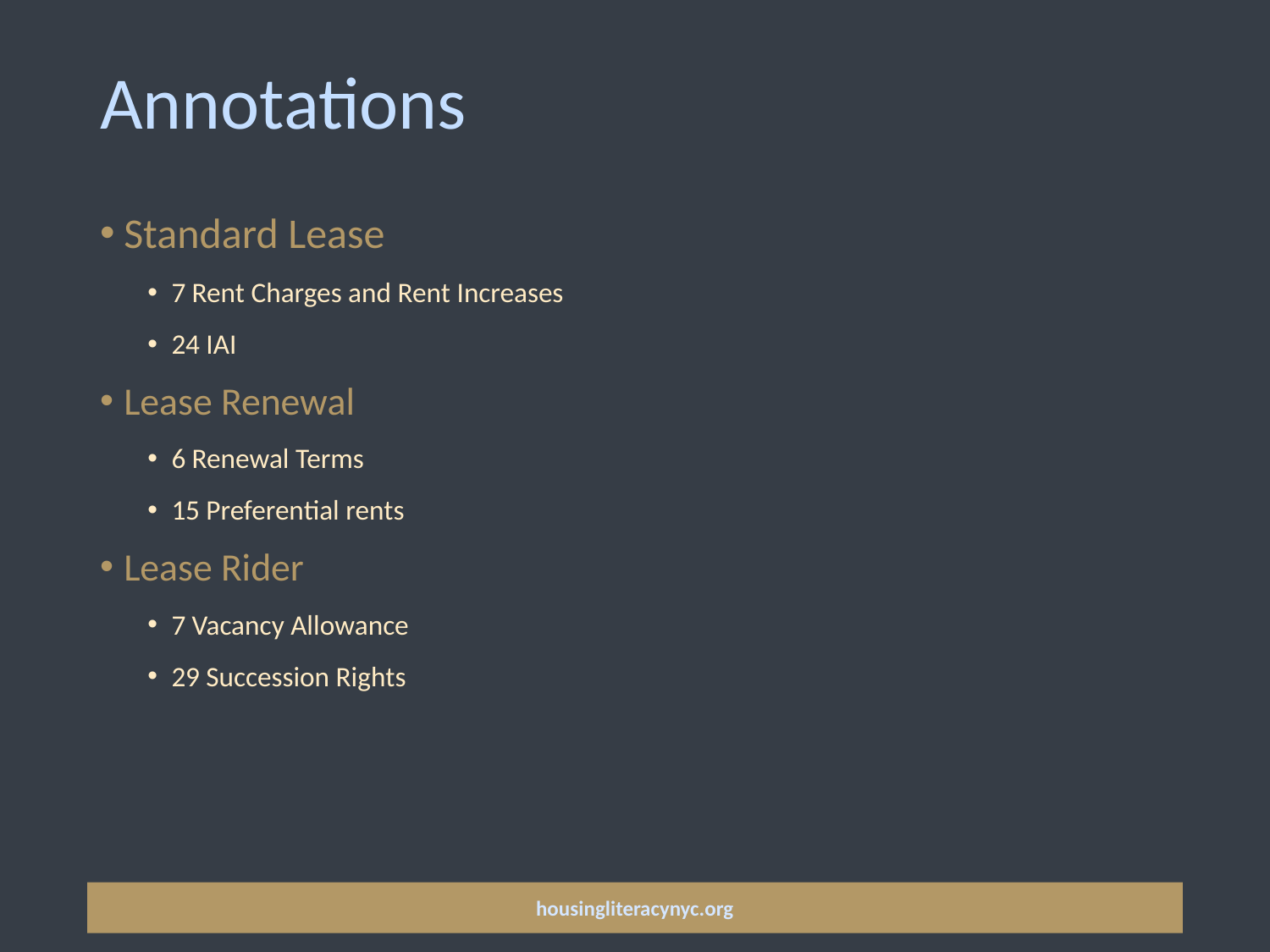

# Annotations
Standard Lease
7 Rent Charges and Rent Increases
24 IAI
Lease Renewal
6 Renewal Terms
15 Preferential rents
Lease Rider
7 Vacancy Allowance
29 Succession Rights

housingliteracynyc.org